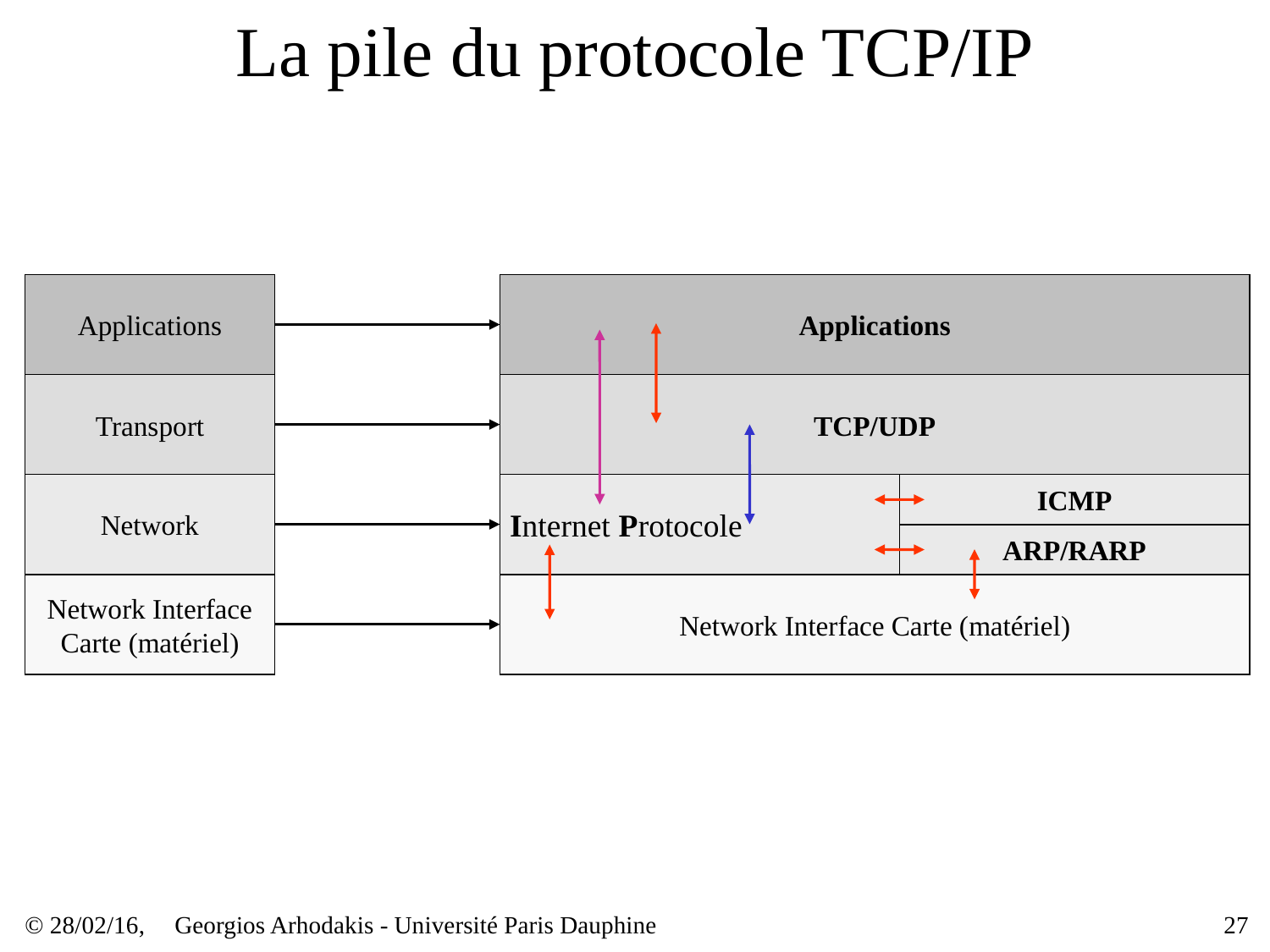

# La pile du protocole TCP/IP
Applications
Applications

Transport
TCP/UDP

Network
Internet Protocole
ICMP

ARP/RARP

Network Interface Carte (matériel)
Network Interface Carte (matériel)
© 28/02/16,
Georgios Arhodakis - Université Paris Dauphine
27